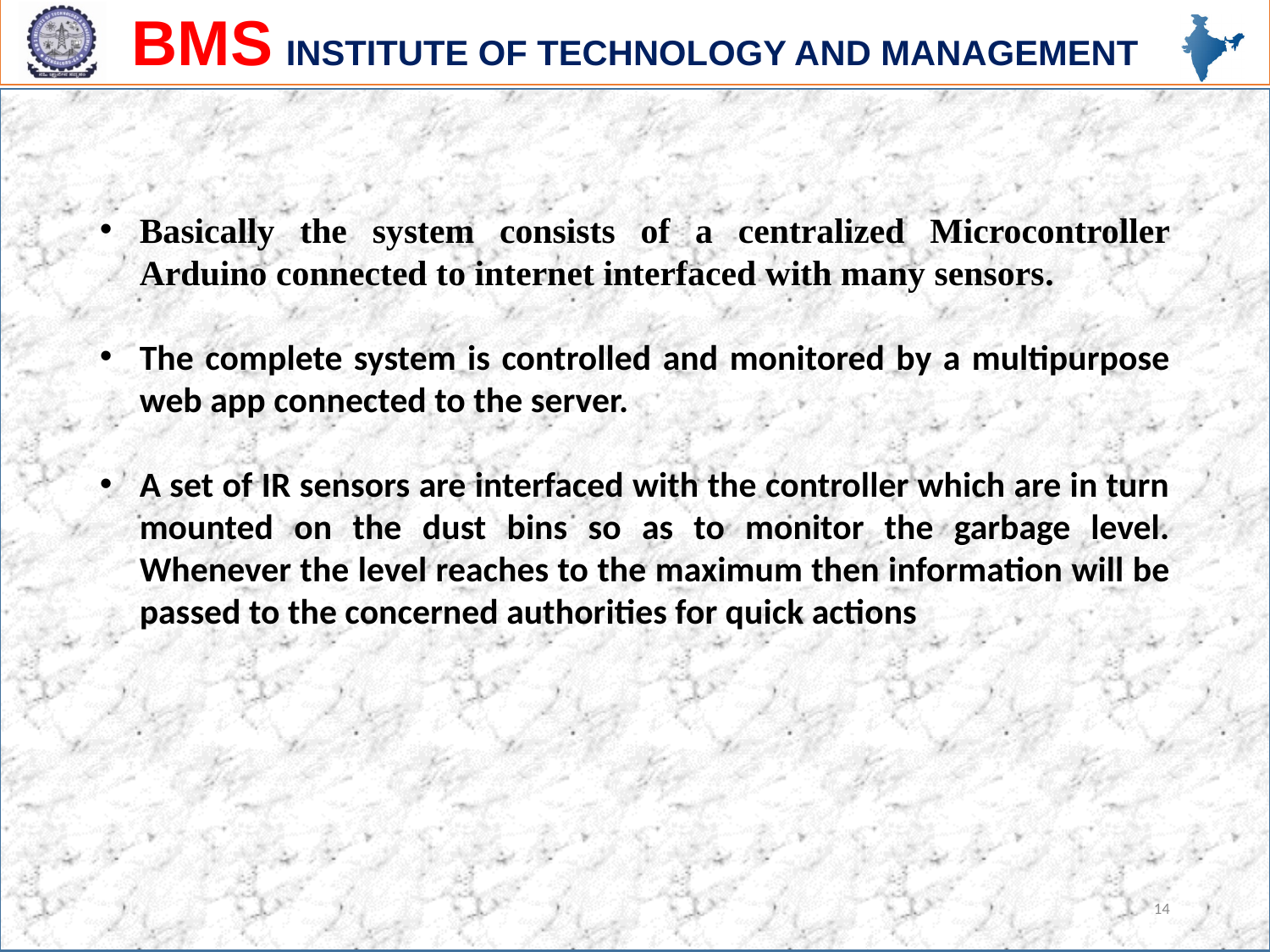

Basically the system consists of a centralized Microcontroller Arduino connected to internet interfaced with many sensors.

The complete system is controlled and monitored by a multipurpose web app connected to the server.

A set of IR sensors are interfaced with the controller which are in turn mounted on the dust bins so as to monitor the garbage level. Whenever the level reaches to the maximum then information will be passed to the concerned authorities for quick actions

14